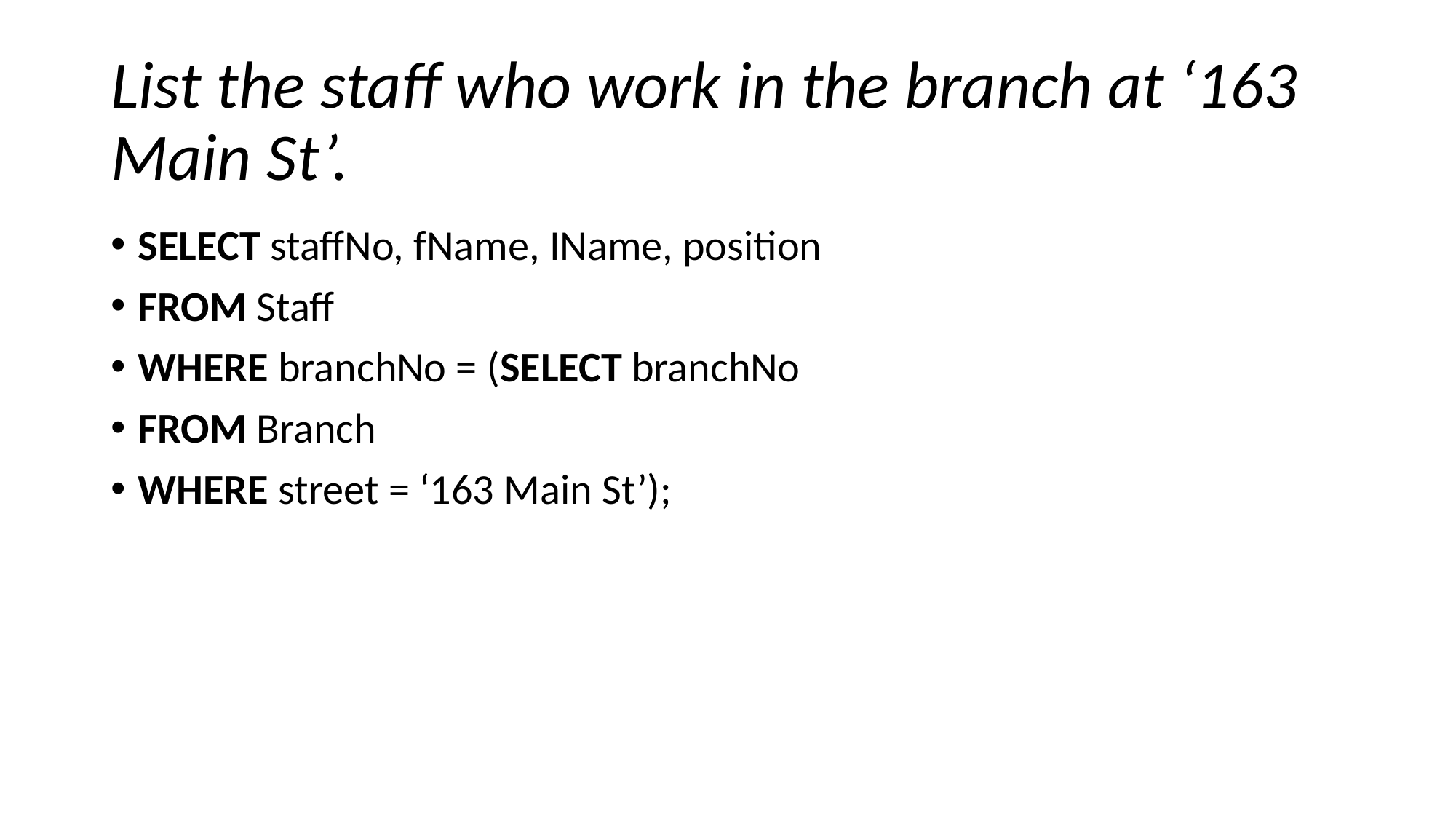

# List the staff who work in the branch at ‘163 Main St’.
SELECT staffNo, fName, IName, position
FROM Staff
WHERE branchNo = (SELECT branchNo
FROM Branch
WHERE street = ‘163 Main St’);